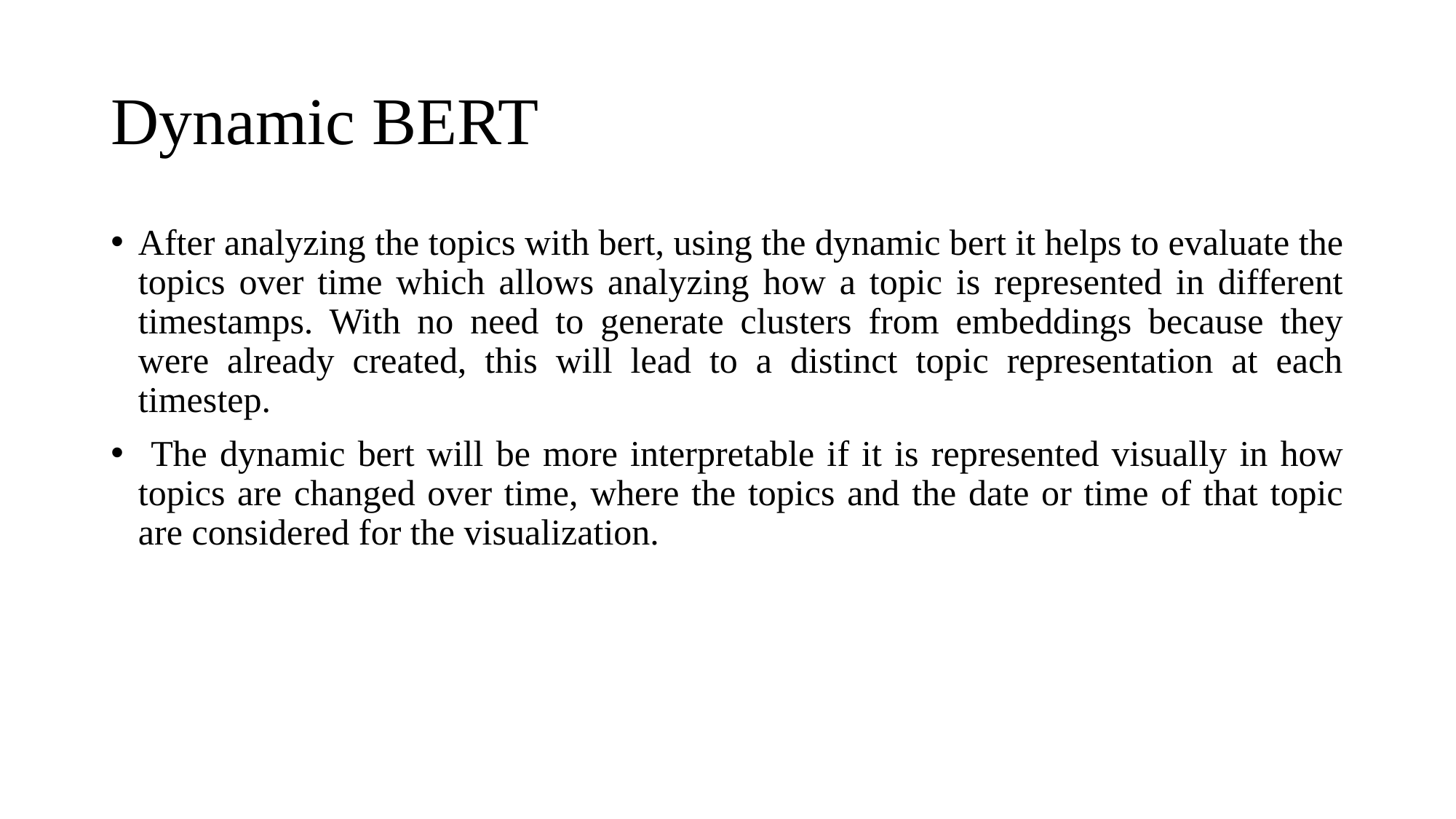

# Dynamic BERT
After analyzing the topics with bert, using the dynamic bert it helps to evaluate the topics over time which allows analyzing how a topic is represented in different timestamps. With no need to generate clusters from embeddings because they were already created, this will lead to a distinct topic representation at each timestep.
 The dynamic bert will be more interpretable if it is represented visually in how topics are changed over time, where the topics and the date or time of that topic are considered for the visualization.